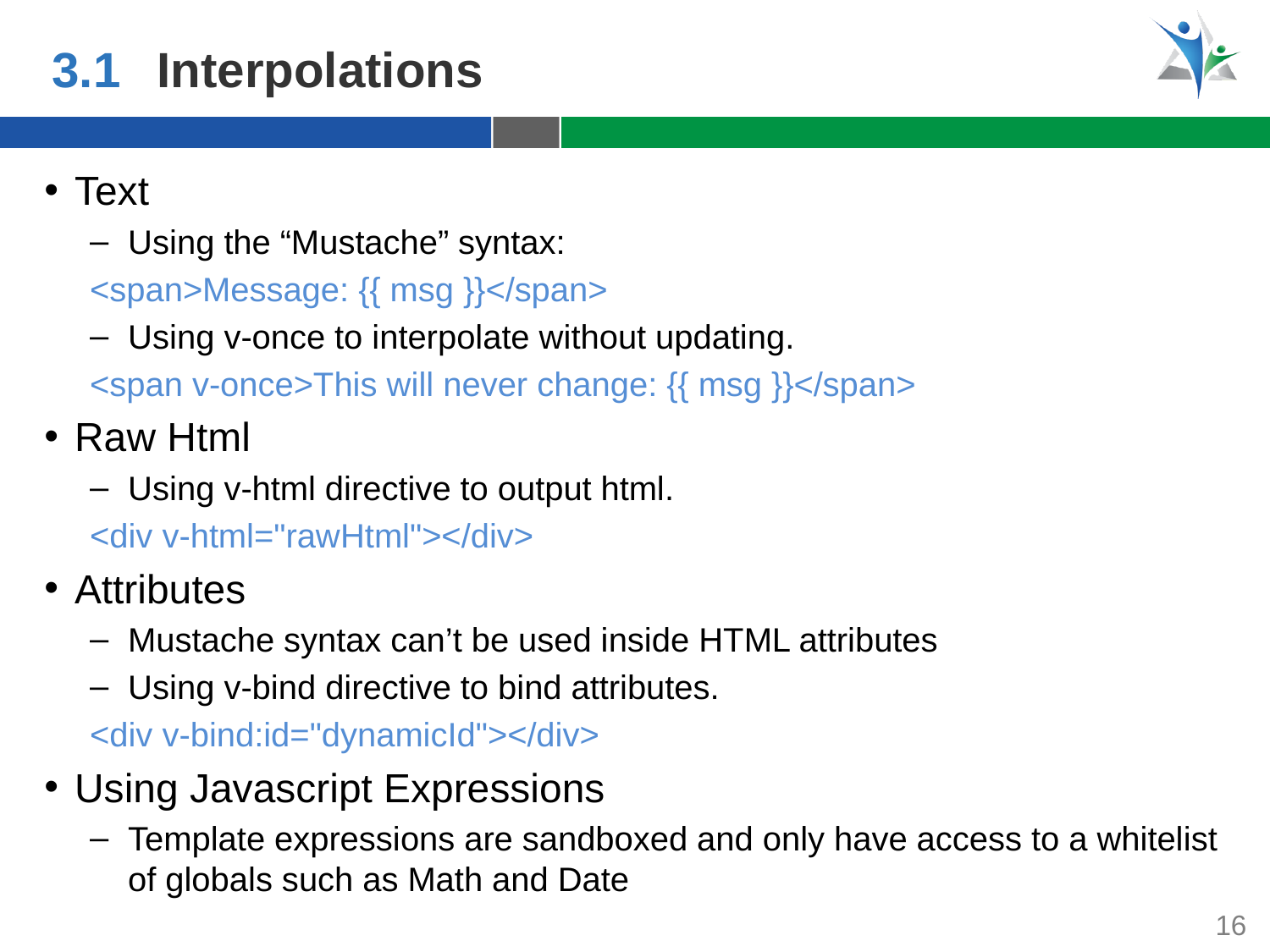

3.1
Interpolations
Text
Using the “Mustache” syntax:
	<span>Message: {{ msg }}</span>
Using v-once to interpolate without updating.
	<span v-once>This will never change: {{ msg }}</span>
Raw Html
Using v-html directive to output html.
	<div v-html="rawHtml"></div>
Attributes
Mustache syntax can’t be used inside HTML attributes
Using v-bind directive to bind attributes.
	<div v-bind:id="dynamicId"></div>
Using Javascript Expressions
Template expressions are sandboxed and only have access to a whitelist of globals such as Math and Date